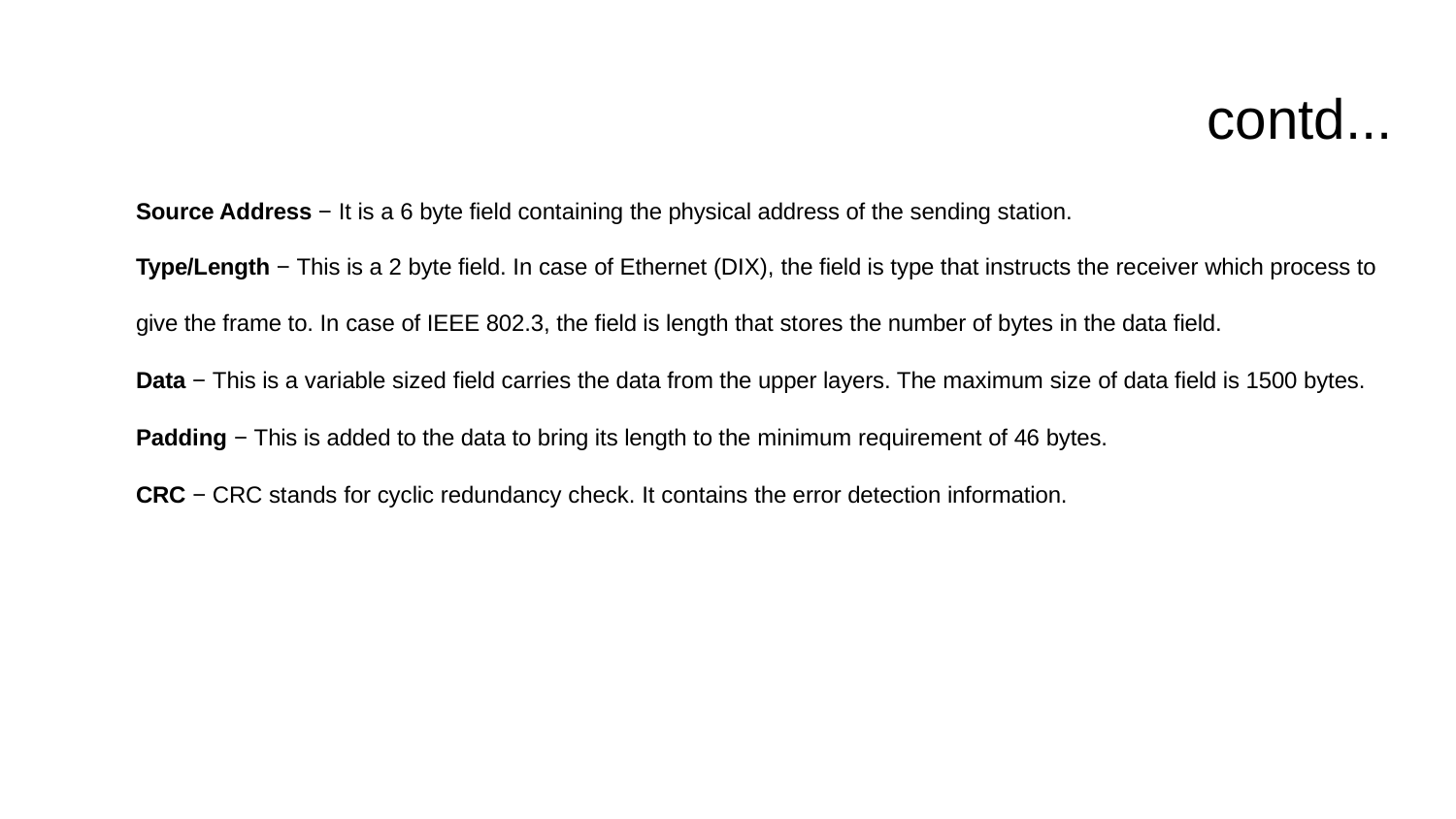

# contd...
Source Address − It is a 6 byte field containing the physical address of the sending station.
Type/Length − This is a 2 byte field. In case of Ethernet (DIX), the field is type that instructs the receiver which process to  give the frame to. In case of IEEE 802.3, the field is length that stores the number of bytes in the data field.

Data − This is a variable sized field carries the data from the upper layers. The maximum size of data field is 1500 bytes.

Padding − This is added to the data to bring its length to the minimum requirement of 46 bytes.

CRC − CRC stands for cyclic redundancy check. It contains the error detection information.